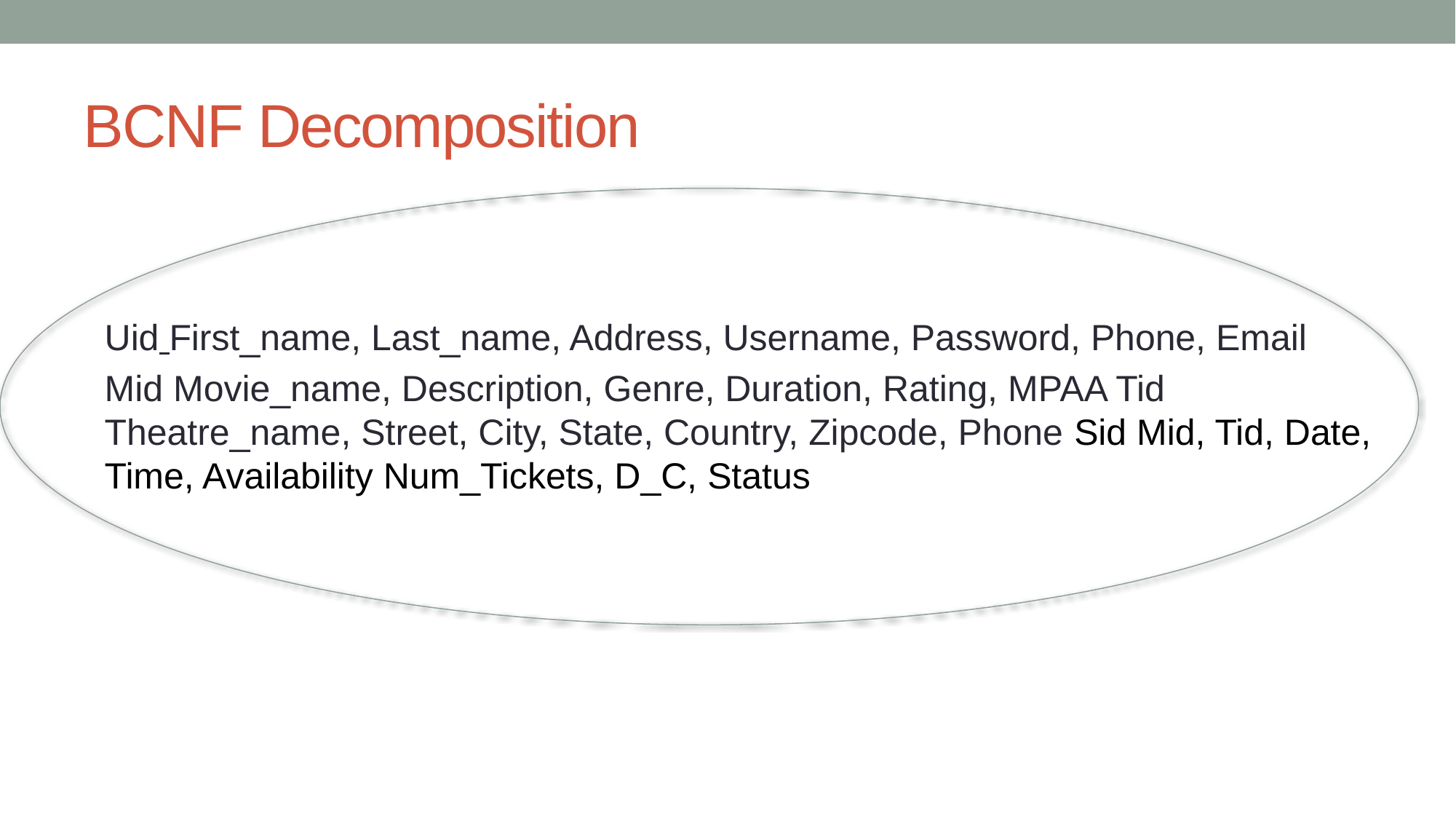

# BCNF Decomposition

Uid First_name, Last_name, Address, Username, Password, Phone, Email
Mid Movie_name, Description, Genre, Duration, Rating, MPAA Tid Theatre_name, Street, City, State, Country, Zipcode, Phone Sid Mid, Tid, Date, Time, Availability Num_Tickets, D_C, Status